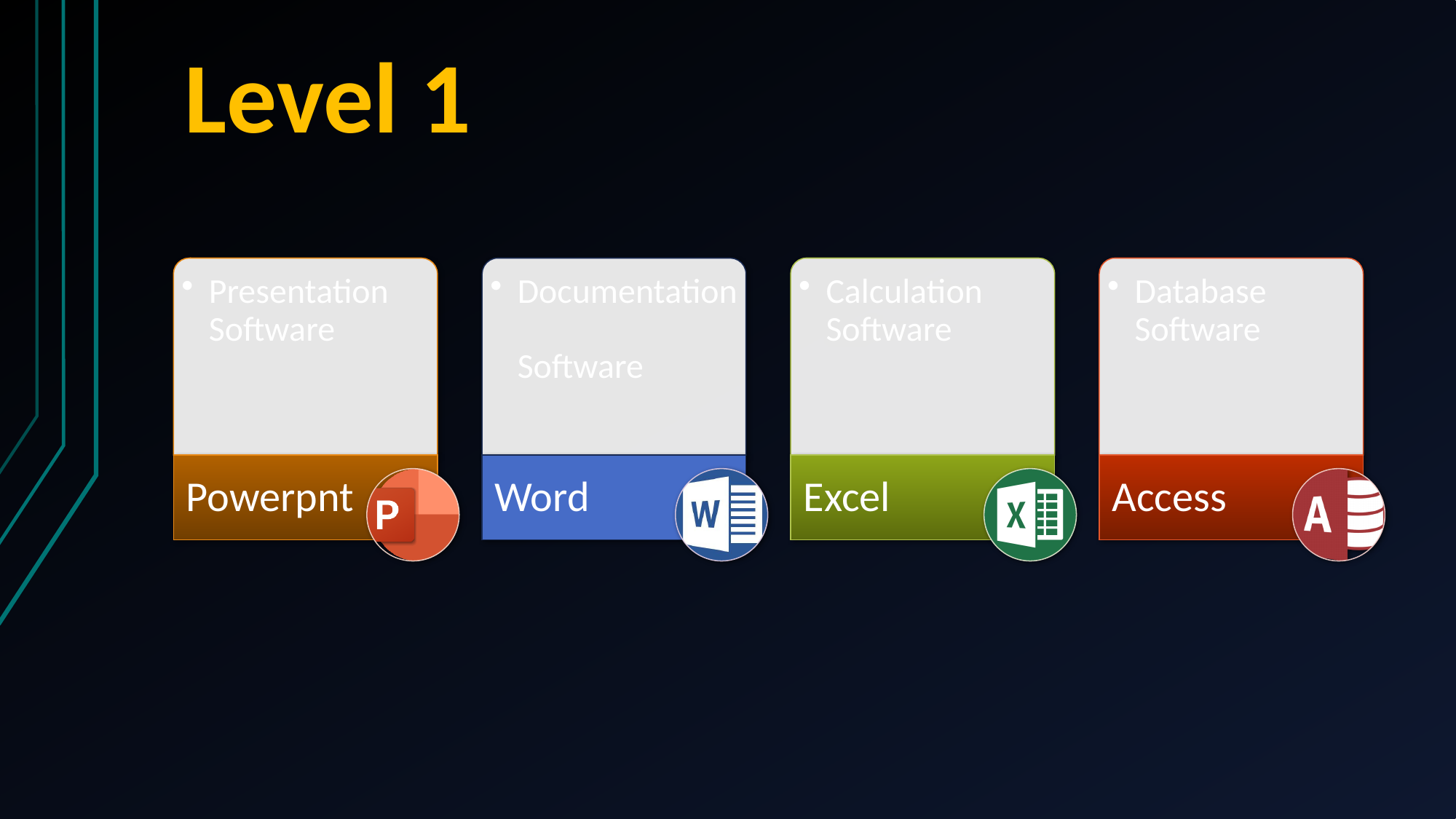

Level 1
Presentation
Software
Powerpnt
Documentation
Software
Word
Calculation
Software
Excel
Database
Software
Access